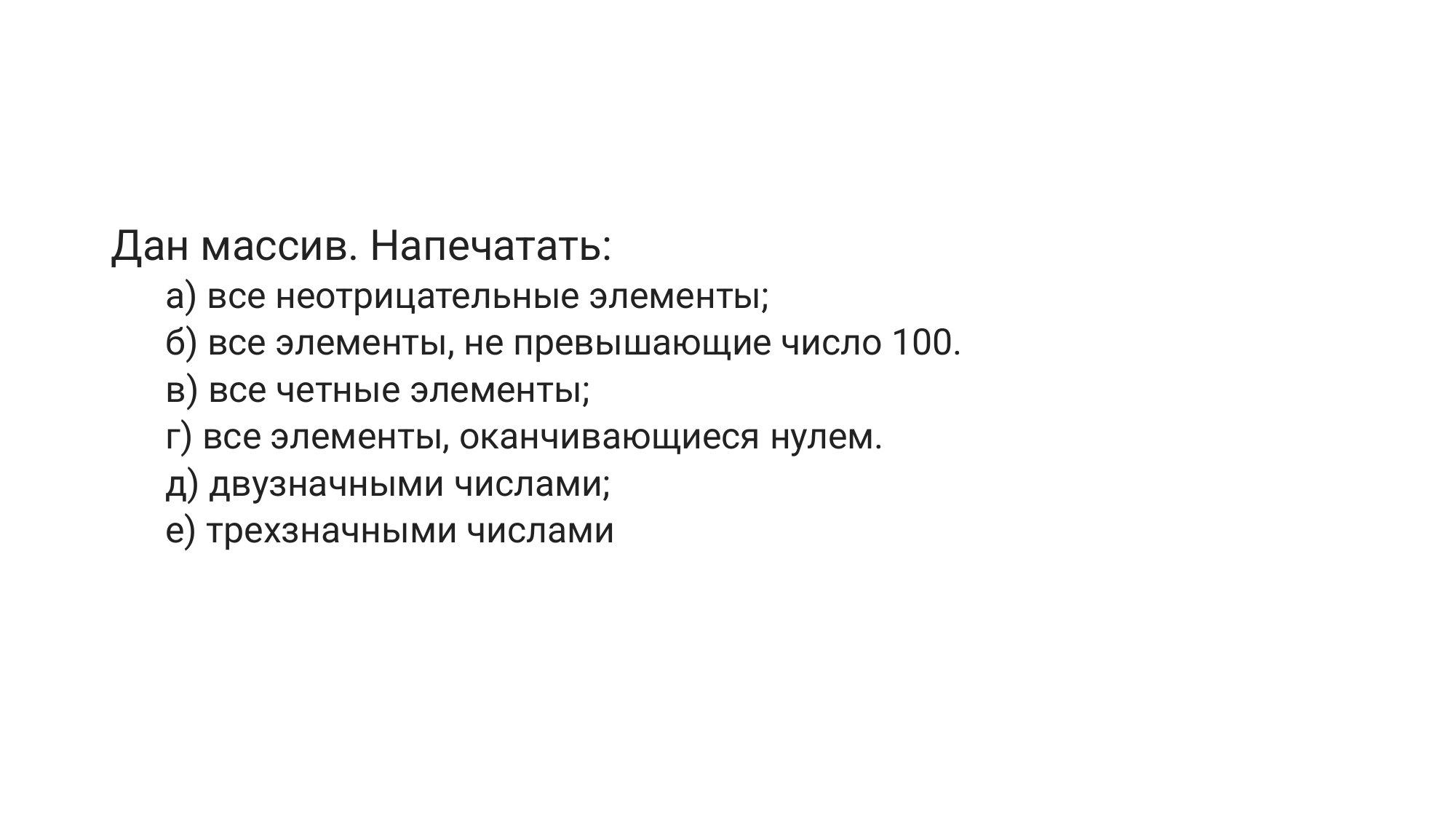

#
Дан массив. Напечатать:
а) все неотрицательные элементы;
б) все элементы, не превышающие число 100.
в) все четные элементы;
г) все элементы, оканчивающиеся нулем.
д) двузначными числами;
е) трехзначными числами